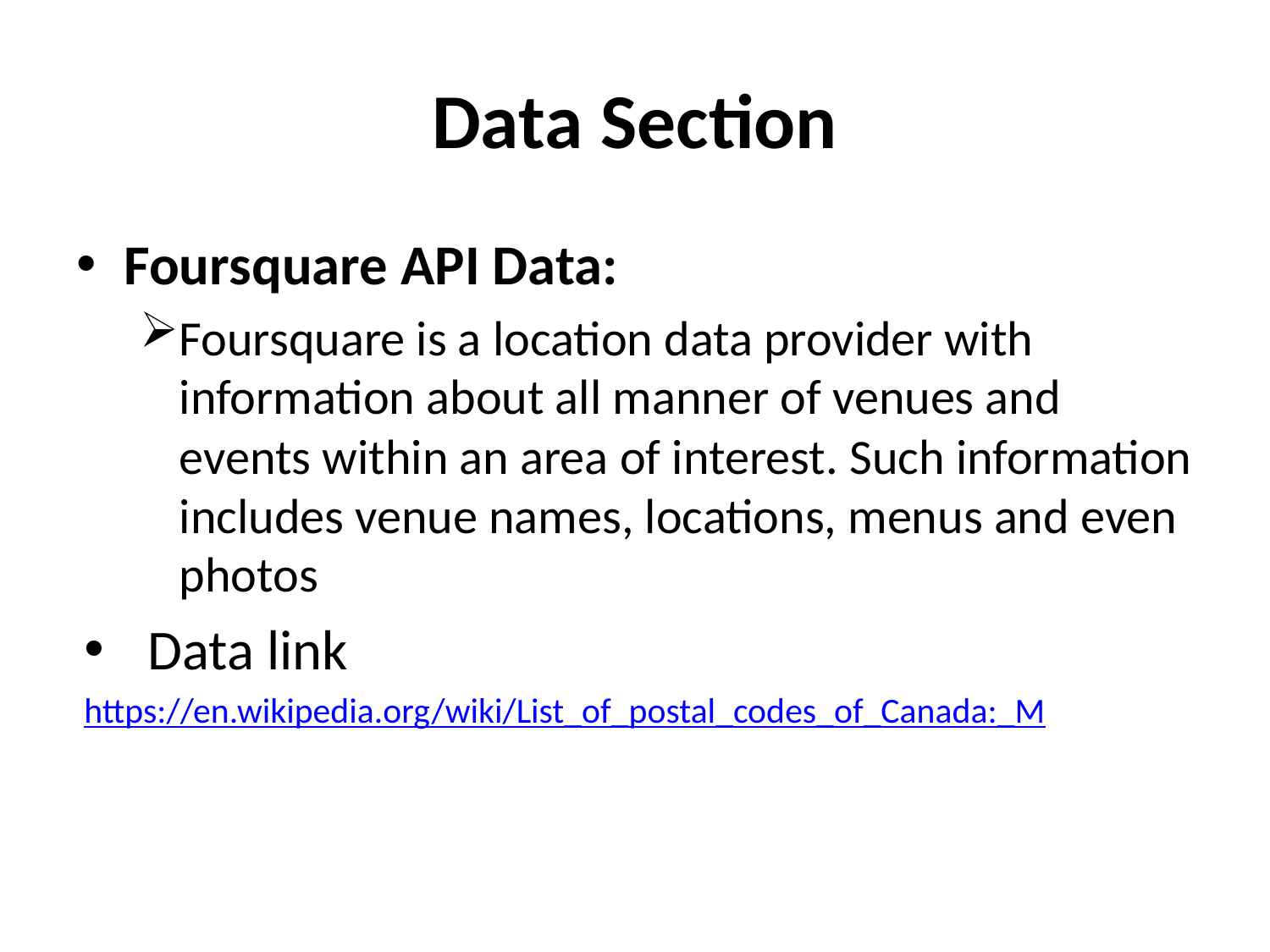

# Data Section
Foursquare API Data:
Foursquare is a location data provider with information about all manner of venues and events within an area of interest. Such information includes venue names, locations, menus and even photos
Data link
https://en.wikipedia.org/wiki/List_of_postal_codes_of_Canada:_M